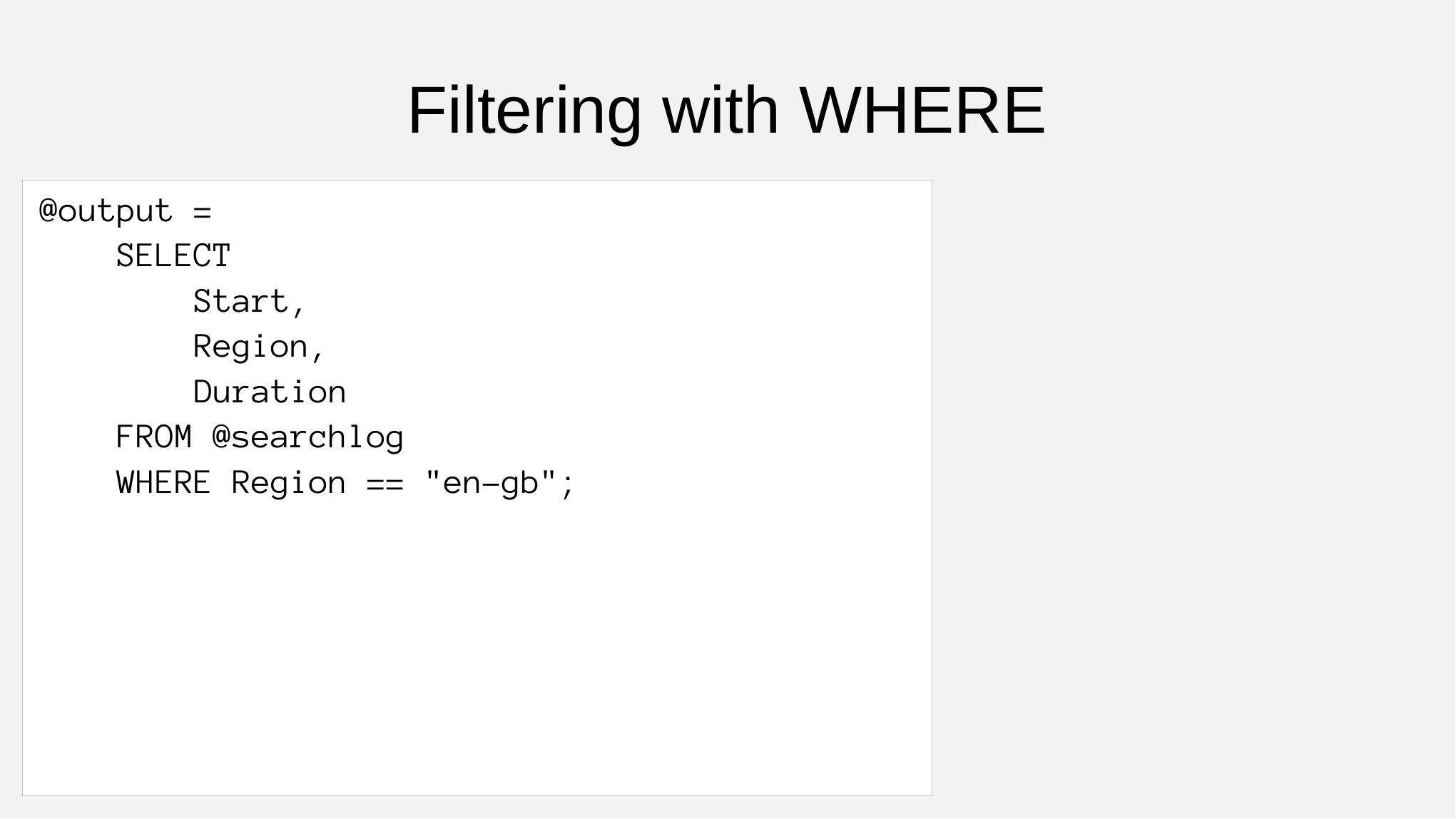

# Filtering with WHERE
@output =
    SELECT
        Start,
        Region,
        Duration
    FROM @searchlog
    WHERE Region == "en-gb";